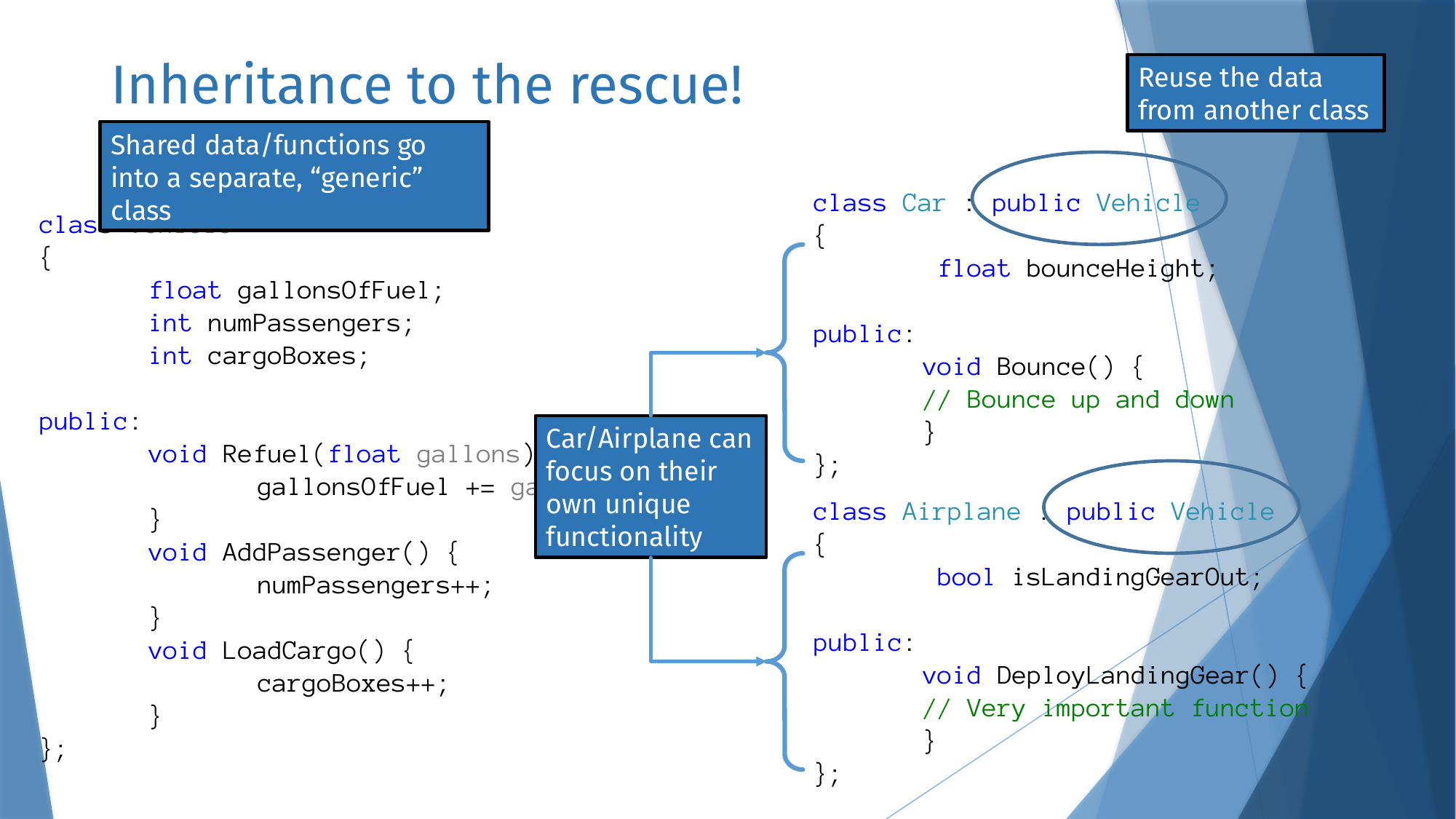

# Inheritance to the rescue!
Reuse the data from another class

Shared data/functions go into a separate, “generic” class
class Car : public Vehicle
{
	 float bounceHeight;

public:
	void Bounce() {
	// Bounce up and down
	}
};
class Vehicle
{
	float gallonsOfFuel;
	int numPassengers;
	int cargoBoxes;

public:
	void Refuel(float gallons) {
		gallonsOfFuel += gallons;
	}
	void AddPassenger() {
		numPassengers++;
	}
	void LoadCargo() {
		cargoBoxes++;
	}
};

Car/Airplane can focus on their own unique functionality

class Airplane : public Vehicle
{
	 bool isLandingGearOut;

public:
	void DeployLandingGear() {
	// Very important function
	}
};